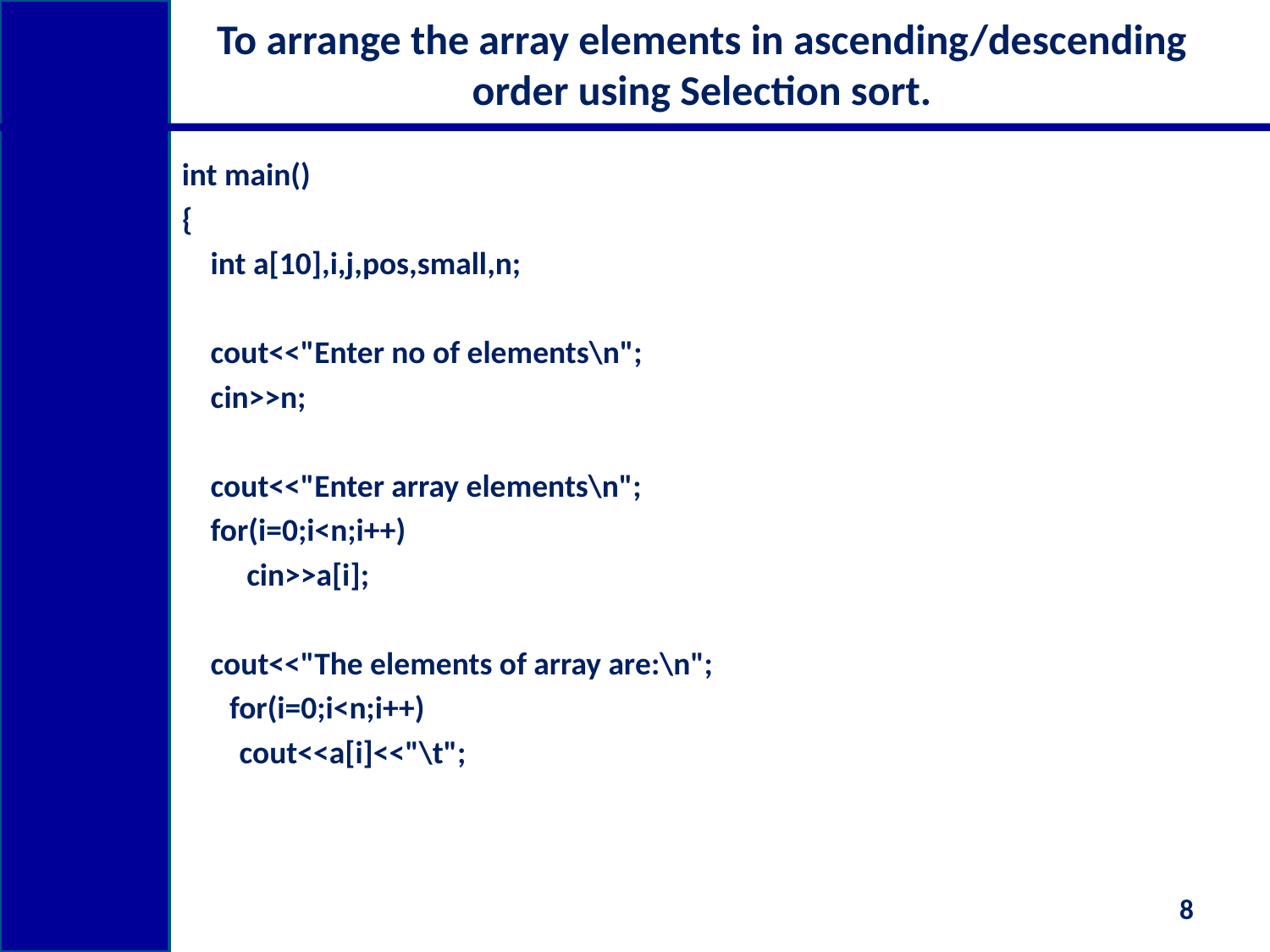

# To arrange the array elements in ascending/descending order using Selection sort.
int main()
{
    int a[10],i,j,pos,small,n;

    cout<<"Enter no of elements\n";
    cin>>n;

    cout<<"Enter array elements\n";
    for(i=0;i<n;i++)
         cin>>a[i];

    cout<<"The elements of array are:\n";
   	for(i=0;i<n;i++)
        cout<<a[i]<<"\t";

8